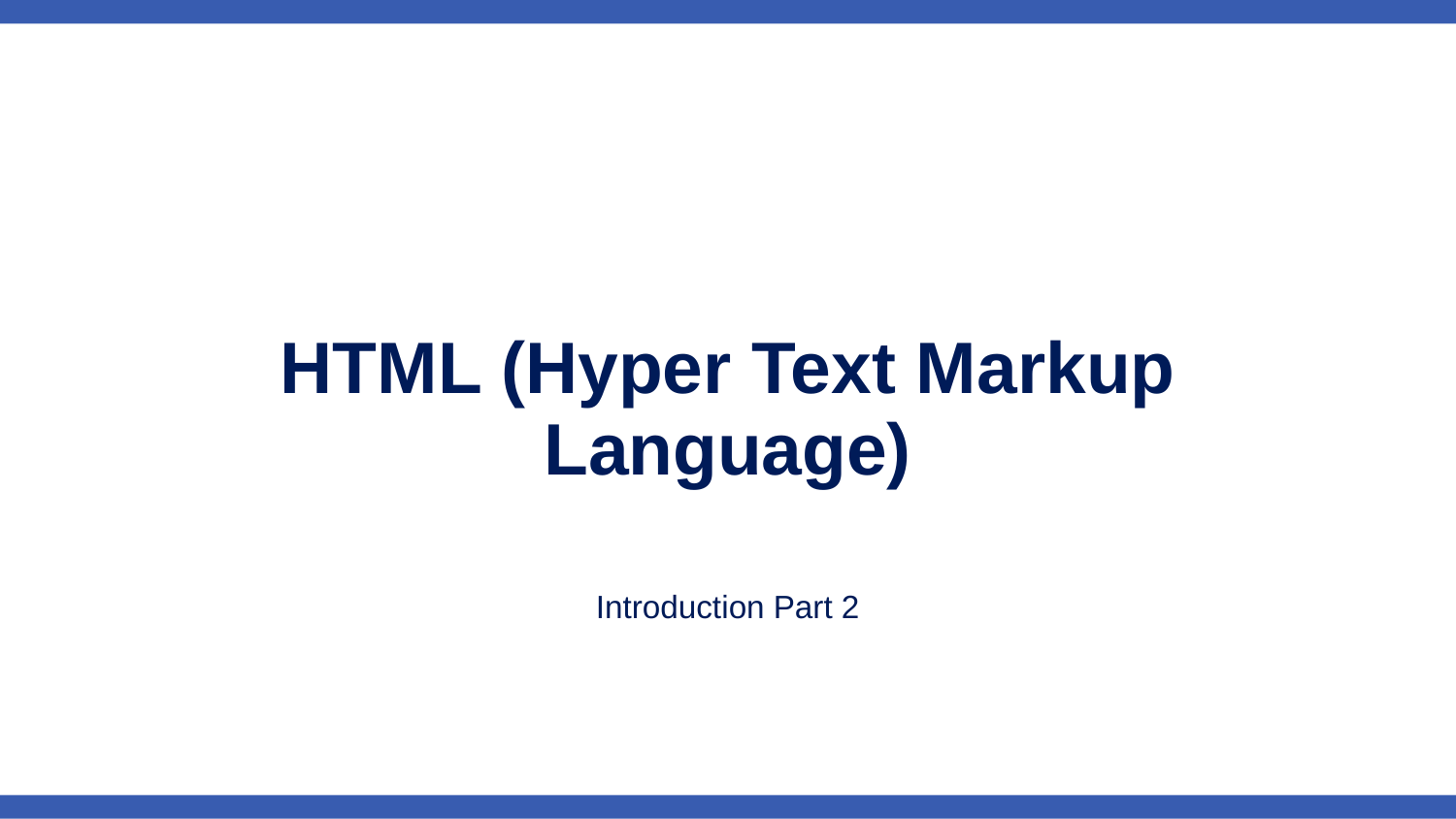

# HTML (Hyper Text Markup Language)
Introduction Part 2